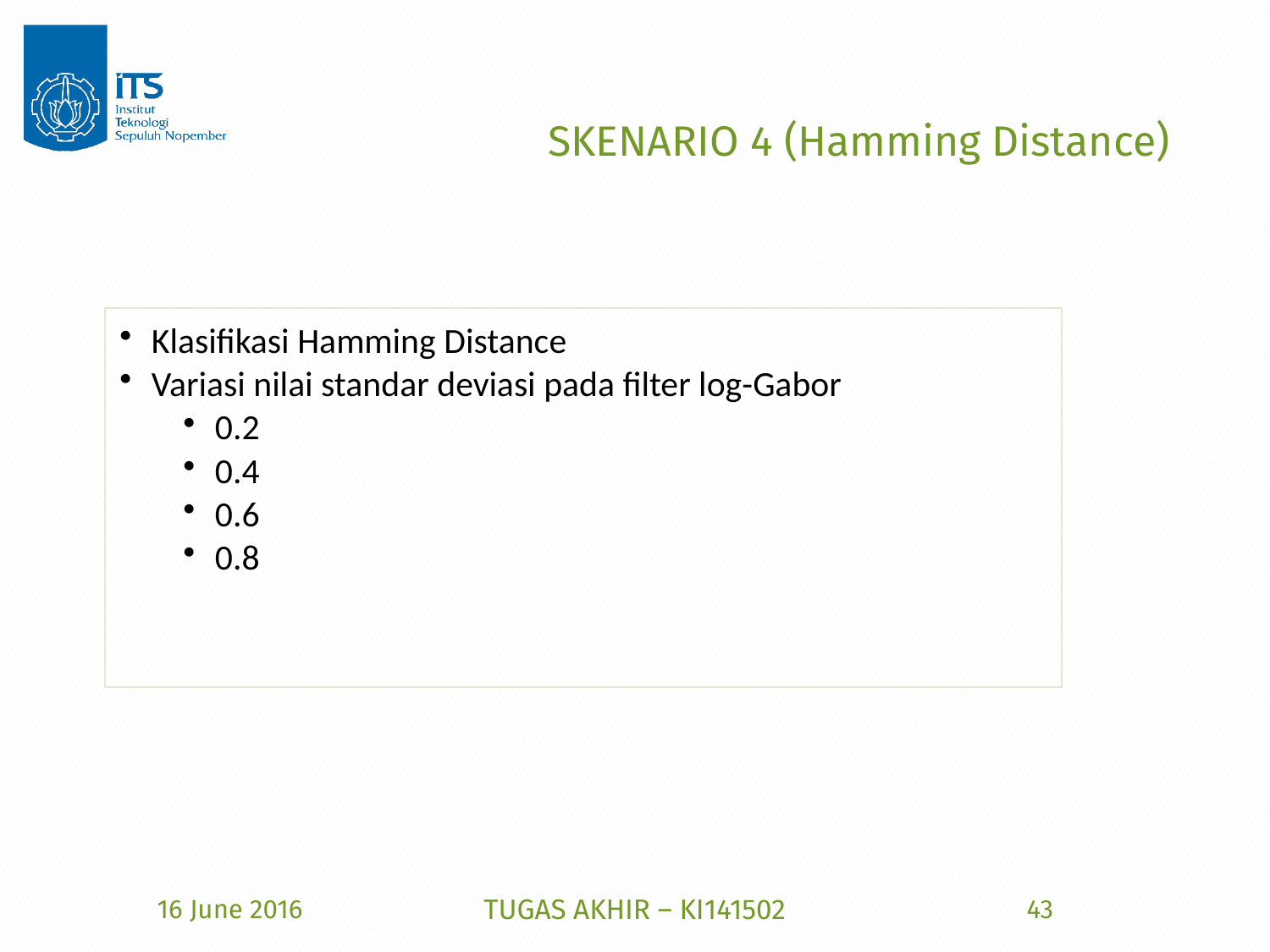

# SKENARIO 4 (Hamming Distance)
Klasifikasi Hamming Distance
Variasi nilai standar deviasi pada filter log-Gabor
0.2
0.4
0.6
0.8
16 June 2016
TUGAS AKHIR – KI141502
43